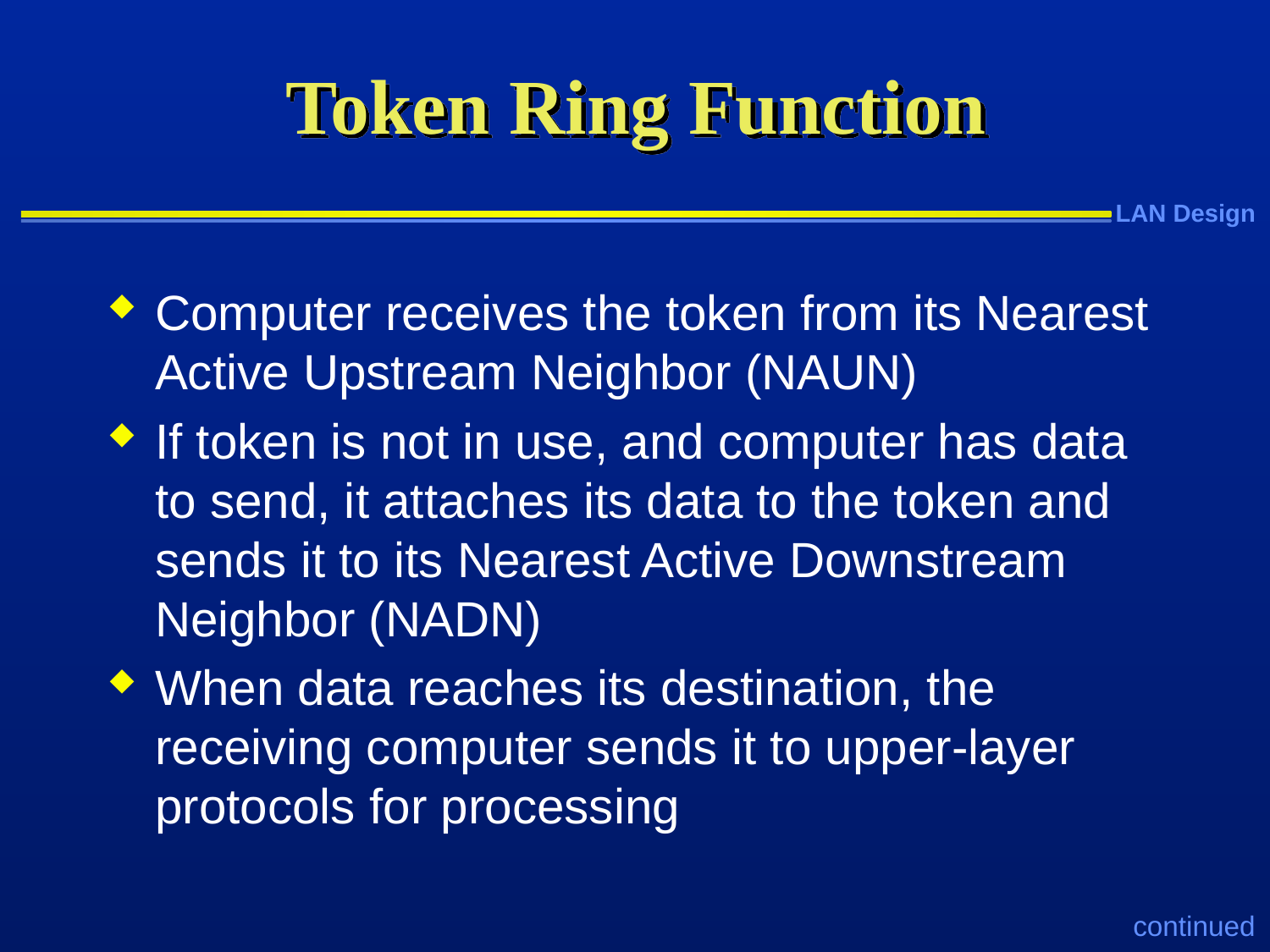

# Token Ring Function
Computer receives the token from its Nearest Active Upstream Neighbor (NAUN)
If token is not in use, and computer has data to send, it attaches its data to the token and sends it to its Nearest Active Downstream Neighbor (NADN)
When data reaches its destination, the receiving computer sends it to upper-layer protocols for processing
continued